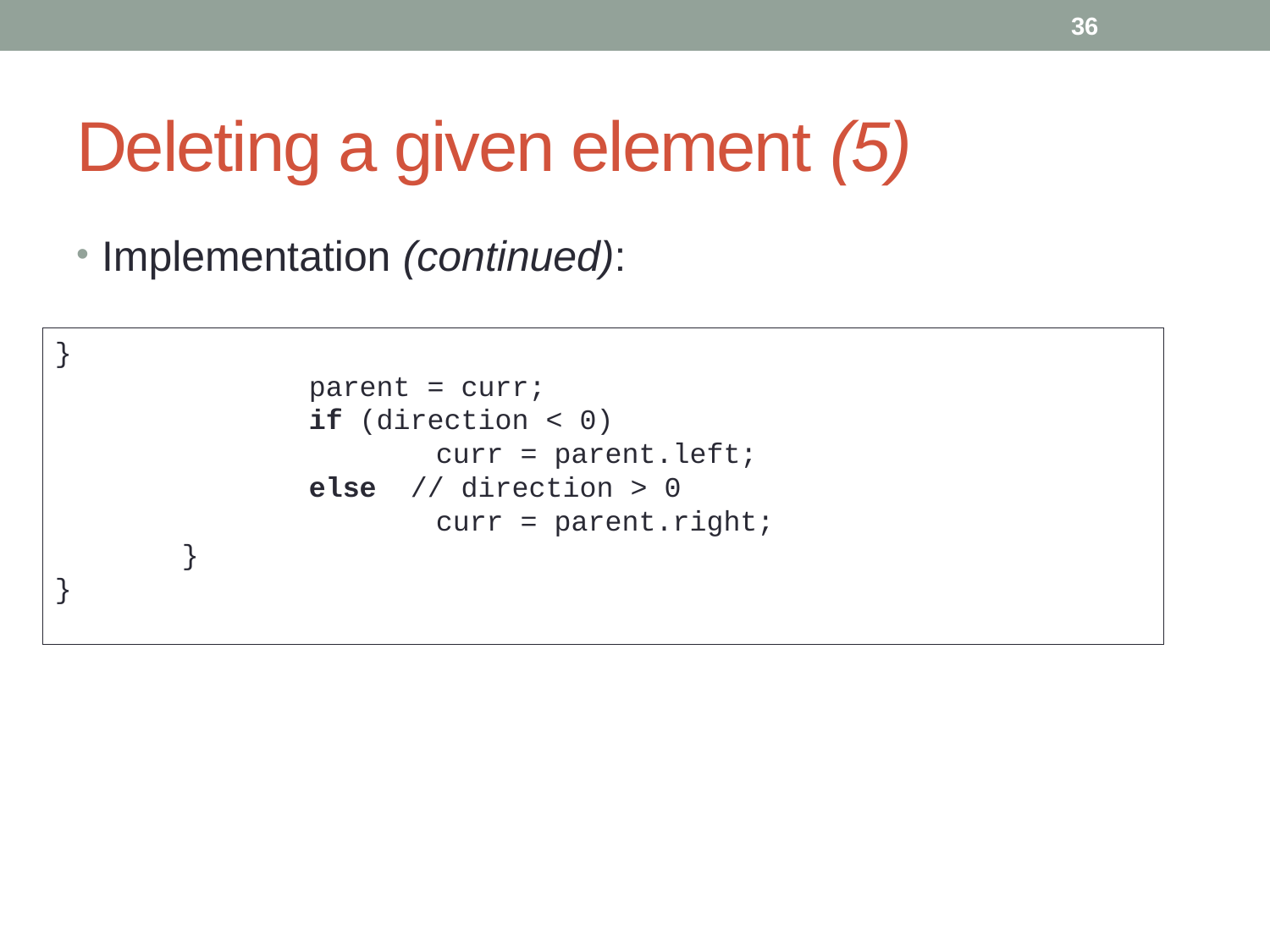

36
# Deleting a given element (5)
Implementation (continued):
}
		parent = curr;
		if (direction < 0)
			curr = parent.left;
		else  // direction > 0
			curr = parent.right;
	}
}